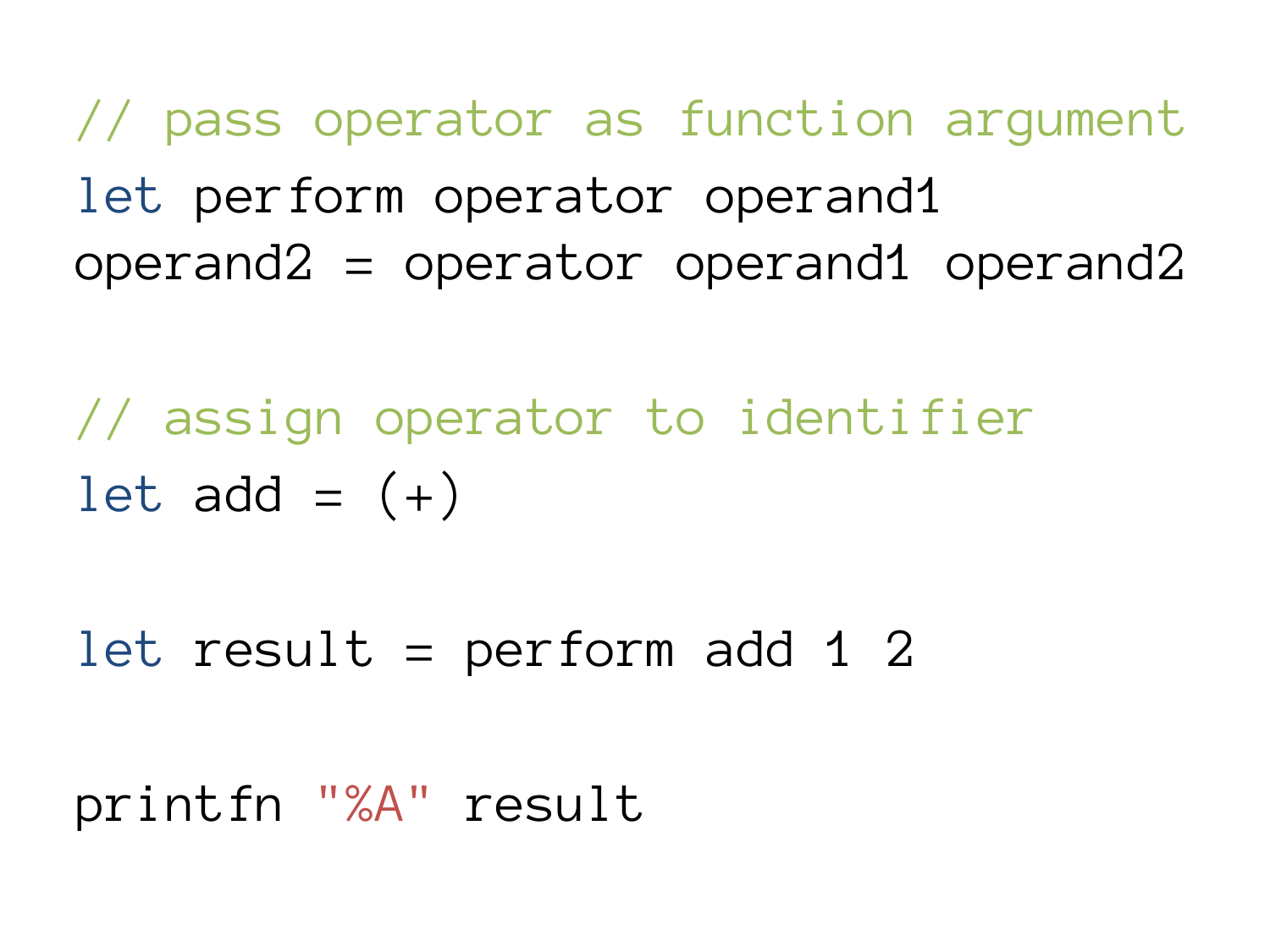

// pass operator as function argument
let perform operator operand1 operand2 = operator operand1 operand2

// assign operator to identifier
let add = (+)

let result = perform add 1 2

printfn "%A" result